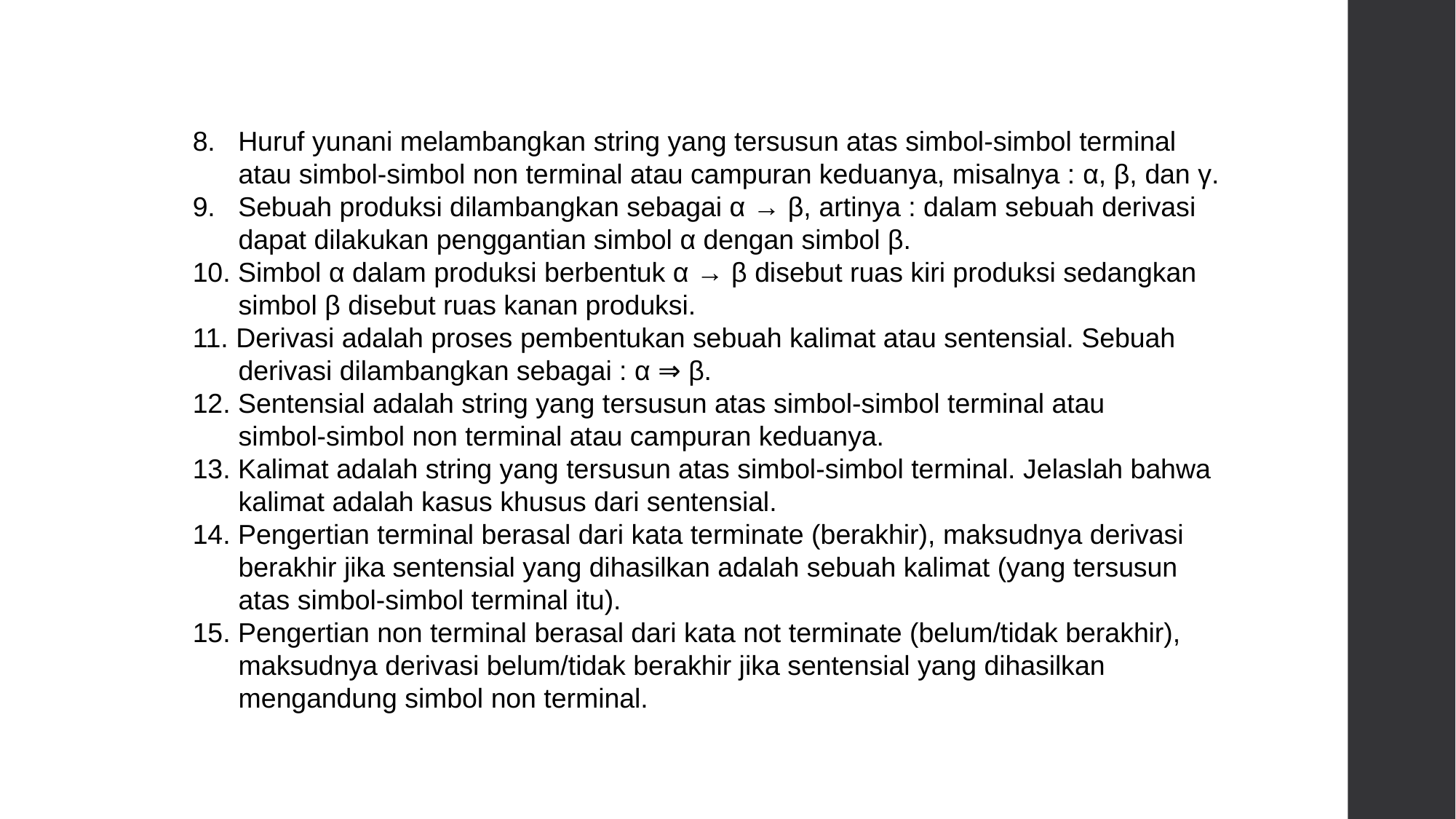

8.   Huruf yunani melambangkan string yang tersusun atas simbol-simbol terminal
      atau simbol-simbol non terminal atau campuran keduanya, misalnya : α, β, dan γ.
9.   Sebuah produksi dilambangkan sebagai α → β, artinya : dalam sebuah derivasi
      dapat dilakukan penggantian simbol α dengan simbol β.
10. Simbol α dalam produksi berbentuk α → β disebut ruas kiri produksi sedangkan
      simbol β disebut ruas kanan produksi.
11. Derivasi adalah proses pembentukan sebuah kalimat atau sentensial. Sebuah
      derivasi dilambangkan sebagai : α ⇒ β.
12. Sentensial adalah string yang tersusun atas simbol-simbol terminal atau
      simbol-simbol non terminal atau campuran keduanya.
13. Kalimat adalah string yang tersusun atas simbol-simbol terminal. Jelaslah bahwa
      kalimat adalah kasus khusus dari sentensial.
14. Pengertian terminal berasal dari kata terminate (berakhir), maksudnya derivasi
      berakhir jika sentensial yang dihasilkan adalah sebuah kalimat (yang tersusun
      atas simbol-simbol terminal itu).
15. Pengertian non terminal berasal dari kata not terminate (belum/tidak berakhir),
      maksudnya derivasi belum/tidak berakhir jika sentensial yang dihasilkan
      mengandung simbol non terminal.